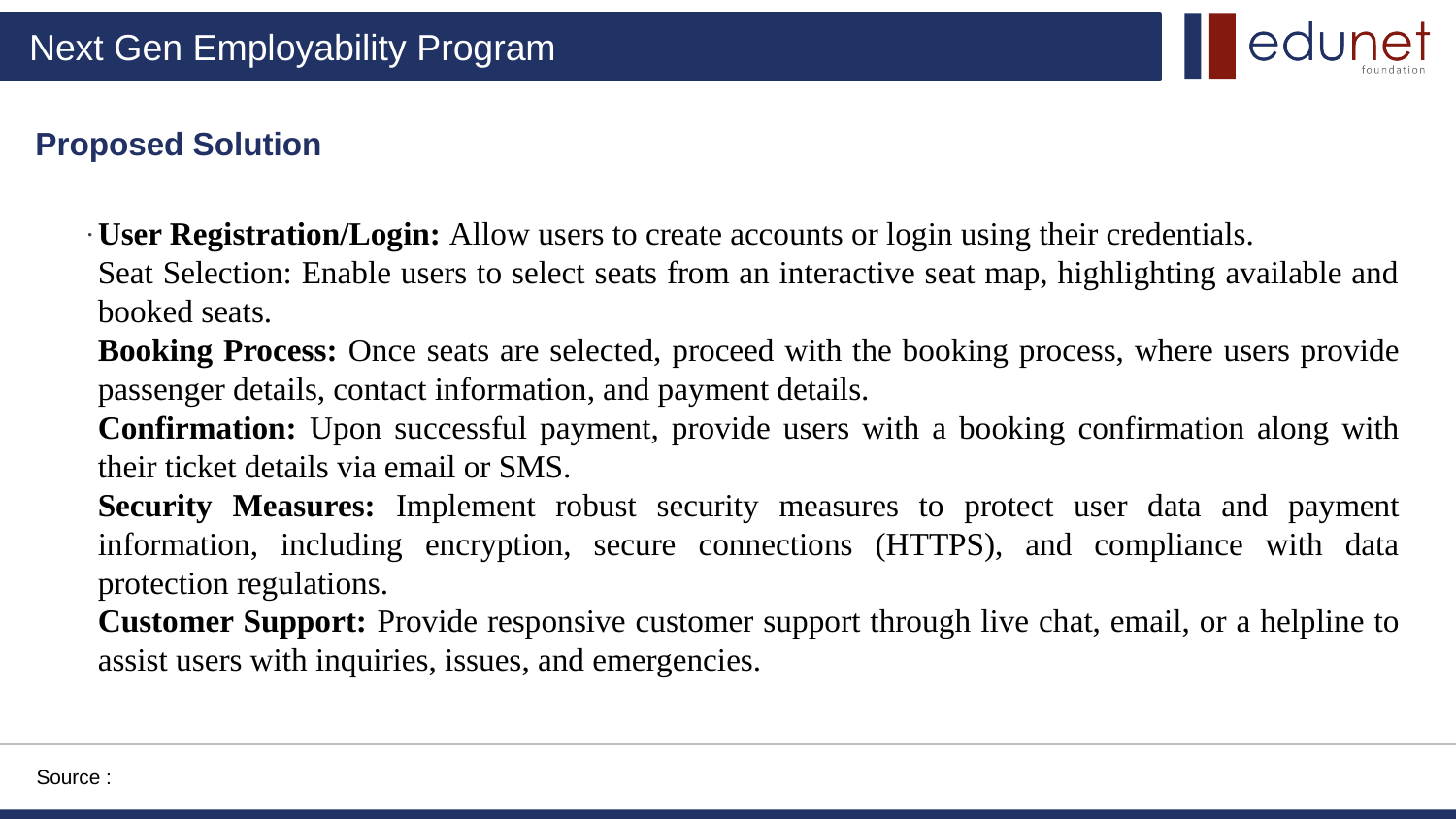

Proposed Solution
.
User Registration/Login: Allow users to create accounts or login using their credentials.
Seat Selection: Enable users to select seats from an interactive seat map, highlighting available and booked seats.
Booking Process: Once seats are selected, proceed with the booking process, where users provide passenger details, contact information, and payment details.
Confirmation: Upon successful payment, provide users with a booking confirmation along with their ticket details via email or SMS.
Security Measures: Implement robust security measures to protect user data and payment information, including encryption, secure connections (HTTPS), and compliance with data protection regulations.
Customer Support: Provide responsive customer support through live chat, email, or a helpline to assist users with inquiries, issues, and emergencies.
Source :